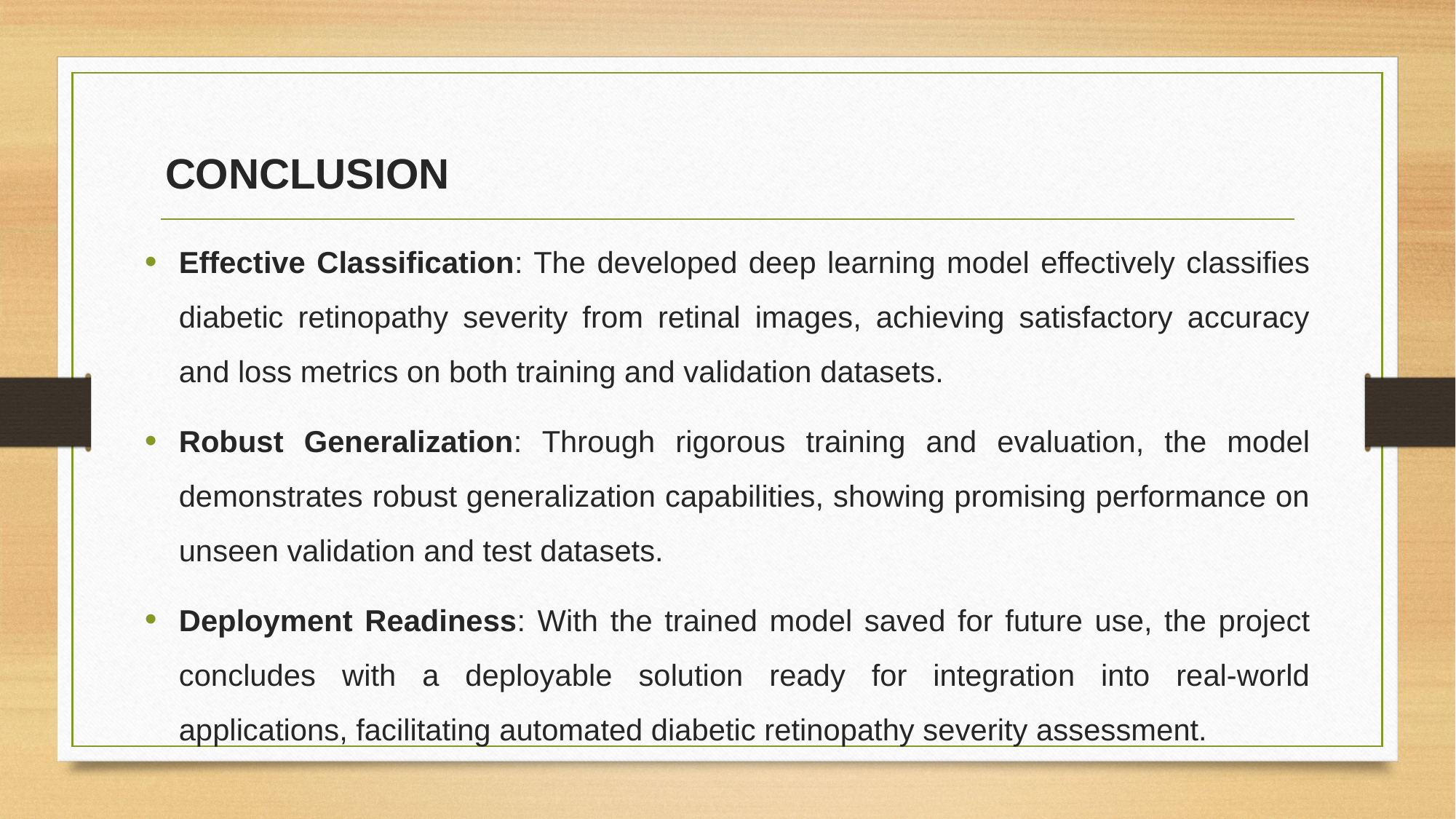

CONCLUSION
Effective Classification: The developed deep learning model effectively classifies diabetic retinopathy severity from retinal images, achieving satisfactory accuracy and loss metrics on both training and validation datasets.
Robust Generalization: Through rigorous training and evaluation, the model demonstrates robust generalization capabilities, showing promising performance on unseen validation and test datasets.
Deployment Readiness: With the trained model saved for future use, the project concludes with a deployable solution ready for integration into real-world applications, facilitating automated diabetic retinopathy severity assessment.